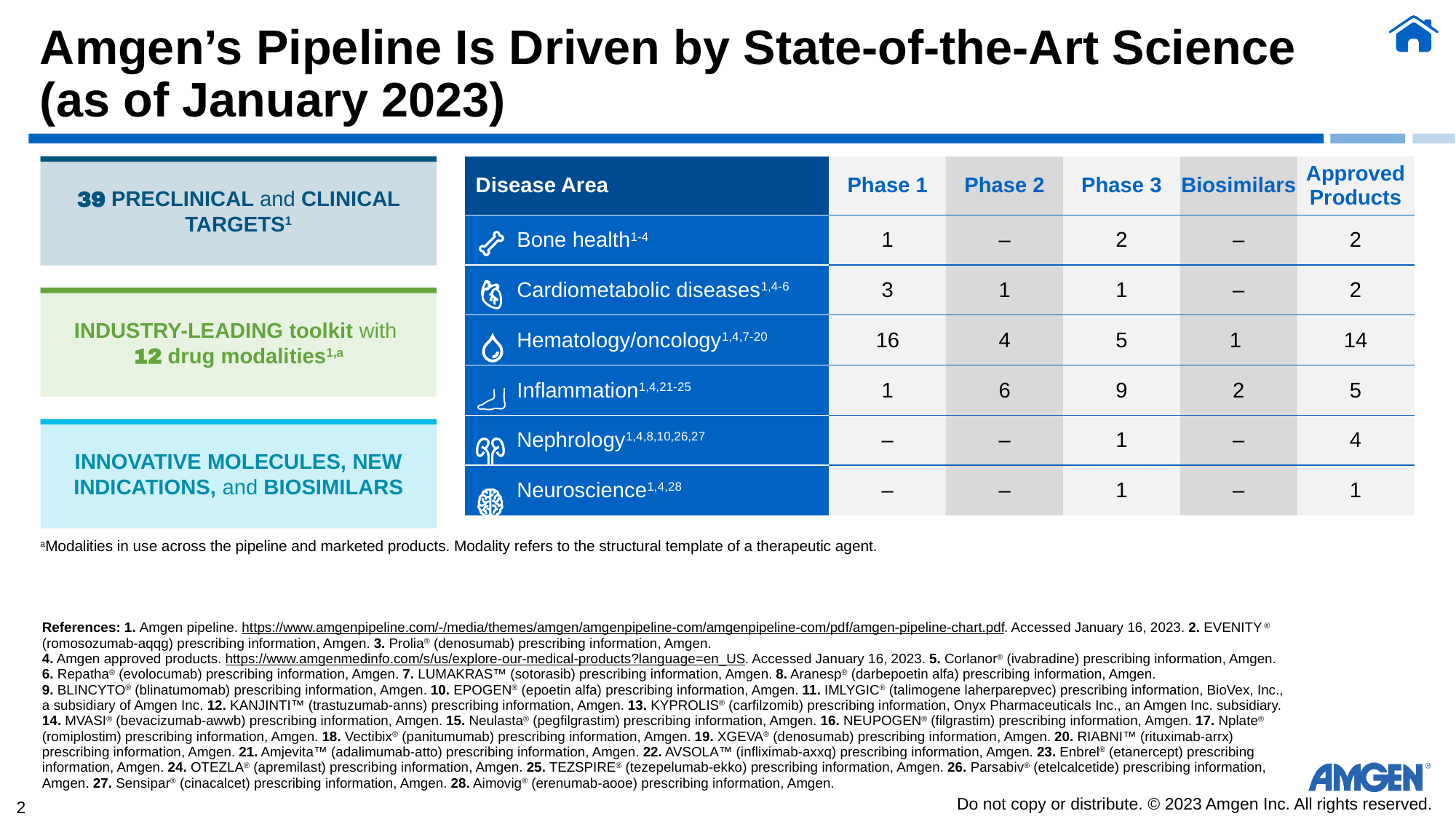

# Amgen’s Pipeline Is Driven by State-of-the-Art Science (as of January 2023)

39 PRECLINICAL and CLINICAL TARGETS1

| Disease Area | Phase 1 | Phase 2 | Phase 3 | Biosimilars | Approved Products |
| --- | --- | --- | --- | --- | --- |
| Bone health1-4 | 1 | – | 2 | – | 2 |
| Cardiometabolic diseases1,4-6 | 3 | 1 | 1 | – | 2 |
| Hematology/oncology1,4,7-20 | 16 | 4 | 5 | 1 | 14 |
| Inflammation1,4,21-25 | 1 | 6 | 9 | 2 | 5 |
| Nephrology1,4,8,10,26,27 | – | – | 1 | – | 4 |
| Neuroscience1,4,28 | – | – | 1 | – | 1 |

INDUSTRY-LEADING toolkit with
12 drug modalities1,a

INNOVATIVE MOLECULES, NEW INDICATIONS, and BIOSIMILARS

aModalities in use across the pipeline and marketed products. Modality refers to the structural template of a therapeutic agent.

References: 1. Amgen pipeline. https://www.amgenpipeline.com/-/media/themes/amgen/amgenpipeline-com/amgenpipeline-com/pdf/amgen-pipeline-chart.pdf. Accessed January 16, 2023.
2. EVENITY ® (romosozumab-aqqg) prescribing information, Amgen. 3. Prolia® (denosumab) prescribing information, Amgen.
4. Amgen approved products. https://www.amgenmedinfo.com/s/us/explore-our-medical-products?language=en_US. Accessed January 16, 2023. 5. Corlanor® (ivabradine) prescribing information, Amgen.
6. Repatha® (evolocumab) prescribing information, Amgen. 7. LUMAKRAS™ (sotorasib) prescribing information, Amgen. 8. Aranesp® (darbepoetin alfa) prescribing information, Amgen.
9. BLINCYTO® (blinatumomab) prescribing information, Amgen. 10. EPOGEN® (epoetin alfa) prescribing information, Amgen. 11. IMLYGIC® (talimogene laherparepvec) prescribing information, BioVex, Inc., a subsidiary of Amgen Inc. 12. KANJINTI™ (trastuzumab-anns) prescribing information, Amgen. 13. KYPROLIS® (carfilzomib) prescribing information, Onyx Pharmaceuticals Inc., an Amgen Inc. subsidiary. 14. MVASI® (bevacizumab-awwb) prescribing information, Amgen. 15. Neulasta® (pegfilgrastim) prescribing information, Amgen. 16. NEUPOGEN® (filgrastim) prescribing information, Amgen. 17. Nplate® (romiplostim) prescribing information, Amgen. 18. Vectibix® (panitumumab) prescribing information, Amgen. 19. XGEVA® (denosumab) prescribing information, Amgen. 20. RIABNI™ (rituximab-arrx) prescribing information, Amgen. 21. Amjevita™ (adalimumab-atto) prescribing information, Amgen. 22. AVSOLA™ (infliximab-axxq) prescribing information, Amgen. 23. Enbrel® (etanercept) prescribing information, Amgen. 24. OTEZLA® (apremilast) prescribing information, Amgen. 25. TEZSPIRE® (tezepelumab-ekko) prescribing information, Amgen. 26. Parsabiv® (etelcalcetide) prescribing information, Amgen. 27. Sensipar® (cinacalcet) prescribing information, Amgen. 28. Aimovig® (erenumab-aooe) prescribing information, Amgen.